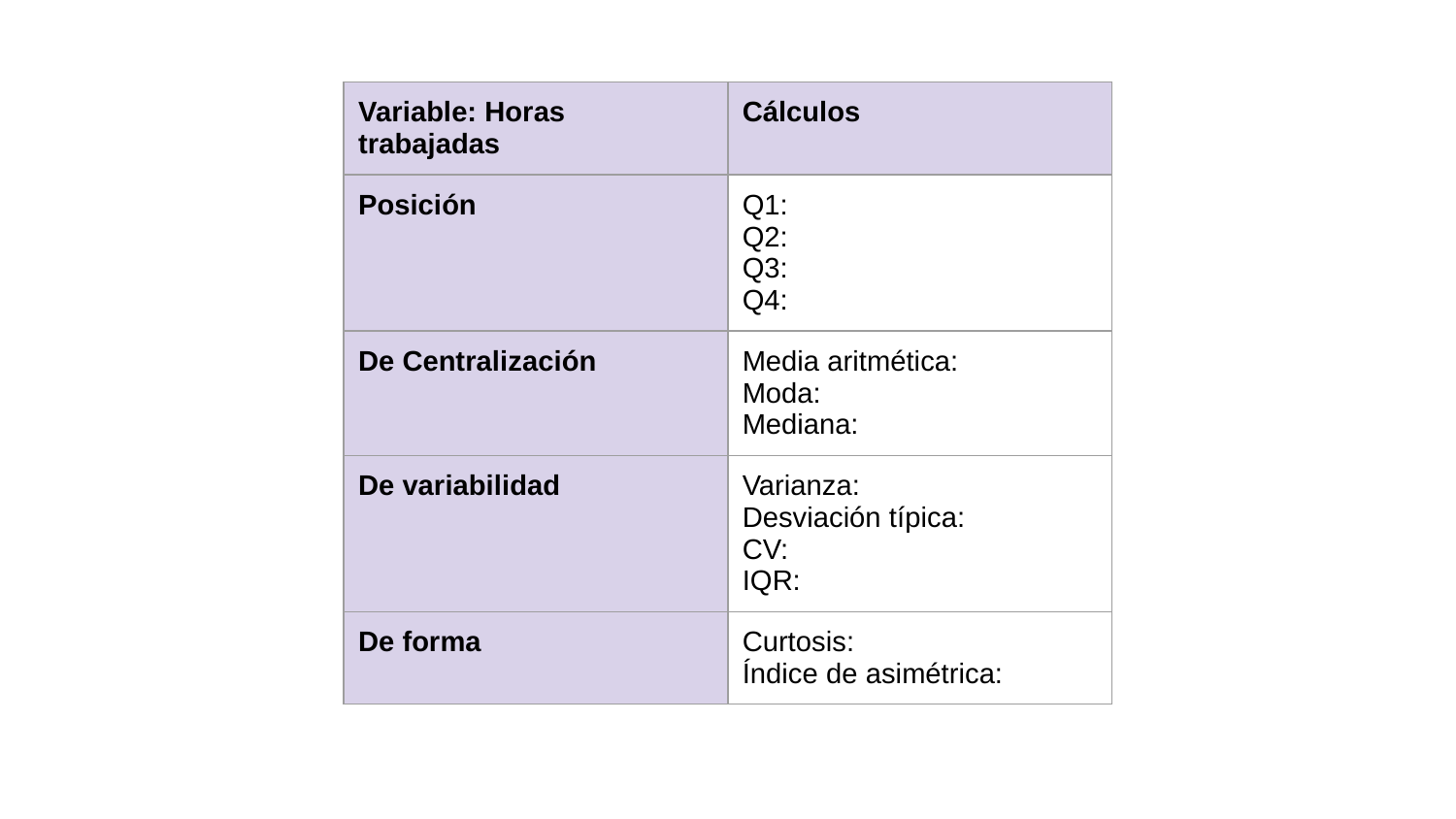

| Variable: Horas trabajadas | Cálculos |
| --- | --- |
| Posición | Q1: Q2: Q3: Q4: |
| De Centralización | Media aritmética: Moda: Mediana: |
| De variabilidad | Varianza: Desviación típica: CV: IQR: |
| De forma | Curtosis: Índice de asimétrica: |